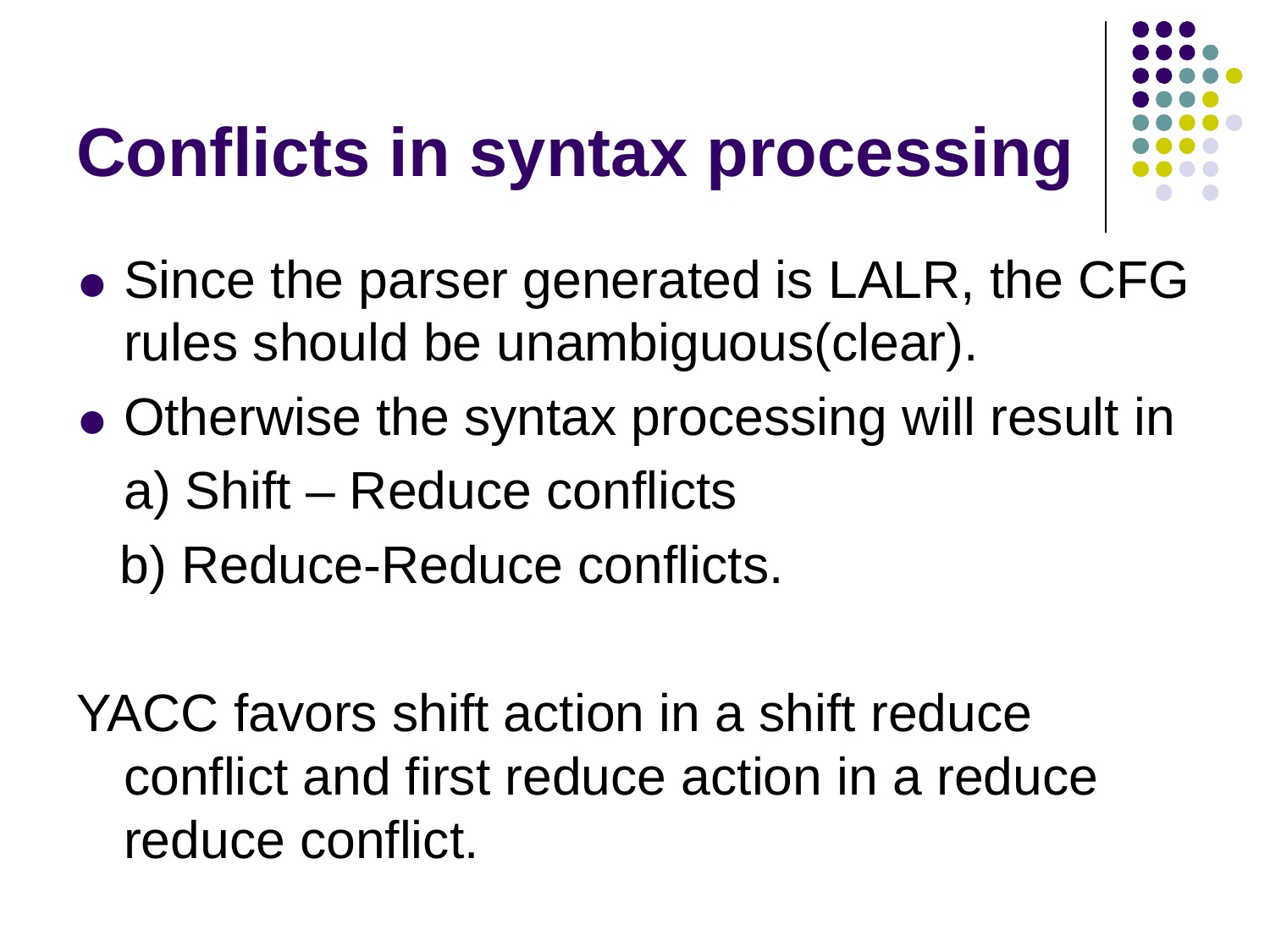

# Conflicts in syntax processing
Since the parser generated is LALR, the CFG rules should be unambiguous(clear).
Otherwise the syntax processing will result in
 	a) Shift – Reduce conflicts
   b) Reduce-Reduce conflicts.

YACC favors shift action in a shift reduce conflict and first reduce action in a reduce reduce conflict.